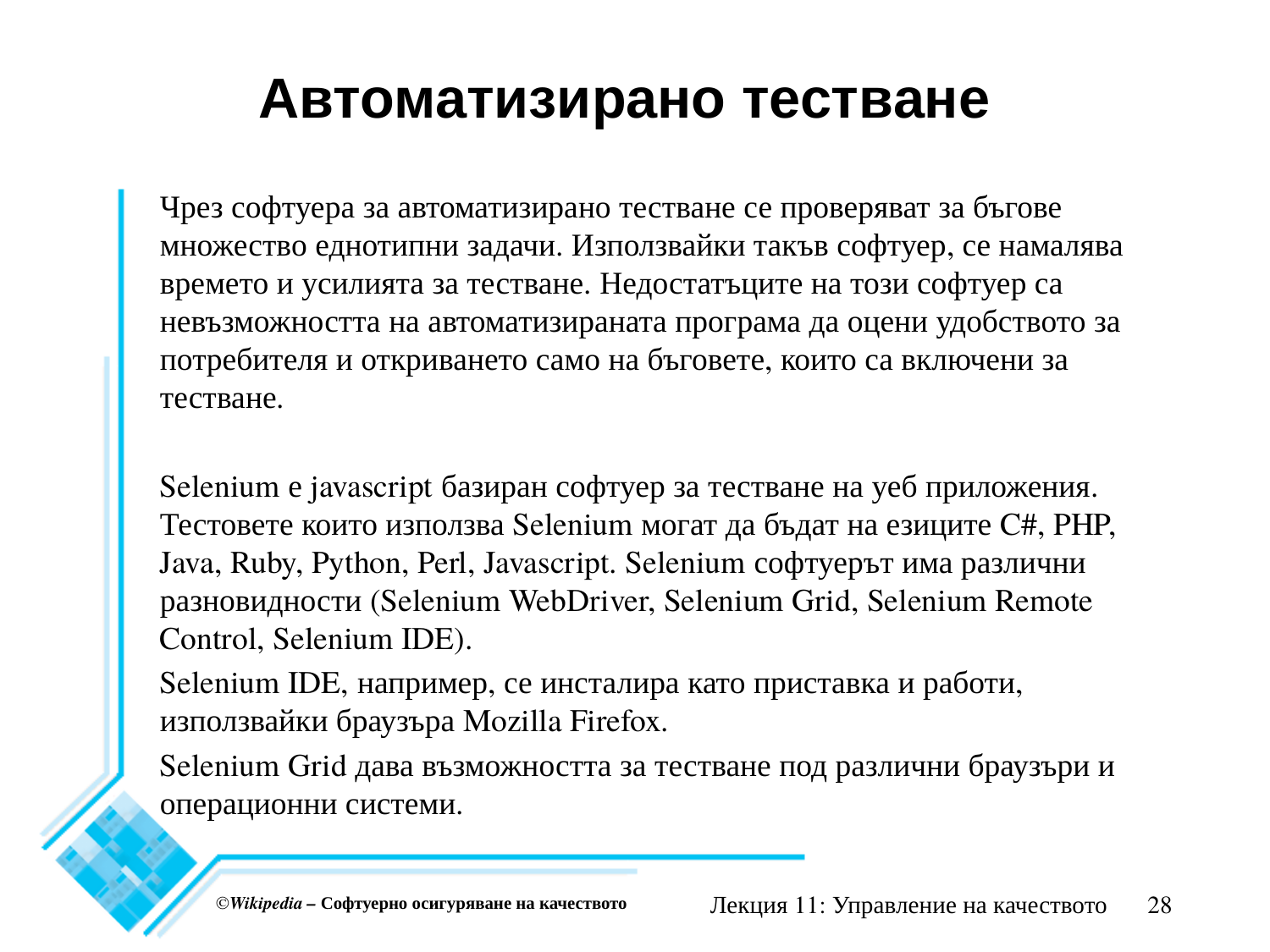

# Автоматизирано тестване
Чрез софтуера за автоматизирано тестване се проверяват за бъгове множество еднотипни задачи. Използвайки такъв софтуер, се намалява времето и усилията за тестване. Недостатъците на този софтуер са невъзможността на автоматизираната програма да оцени удобството за потребителя и откриването само на бъговете, които са включени за тестване.

Selenium е javascript базиран софтуер за тестване на уеб приложения. Тестовете които използва Selenium могат да бъдат на езиците C#, PHP, Java, Ruby, Python, Perl, Javascript. Selenium софтуерът има различни разновидности (Selenium WebDriver, Selenium Grid, Selenium Remote Control, Selenium IDE).
Selenium IDE, например, се инсталира като приставка и работи, използвайки браузъра Mozilla Firefox.
Selenium Grid дава възможността за тестване под различни браузъри и операционни системи.

Лекция 11: Управление на качеството
28
©Wikipedia – Софтуерно осигуряване на качеството